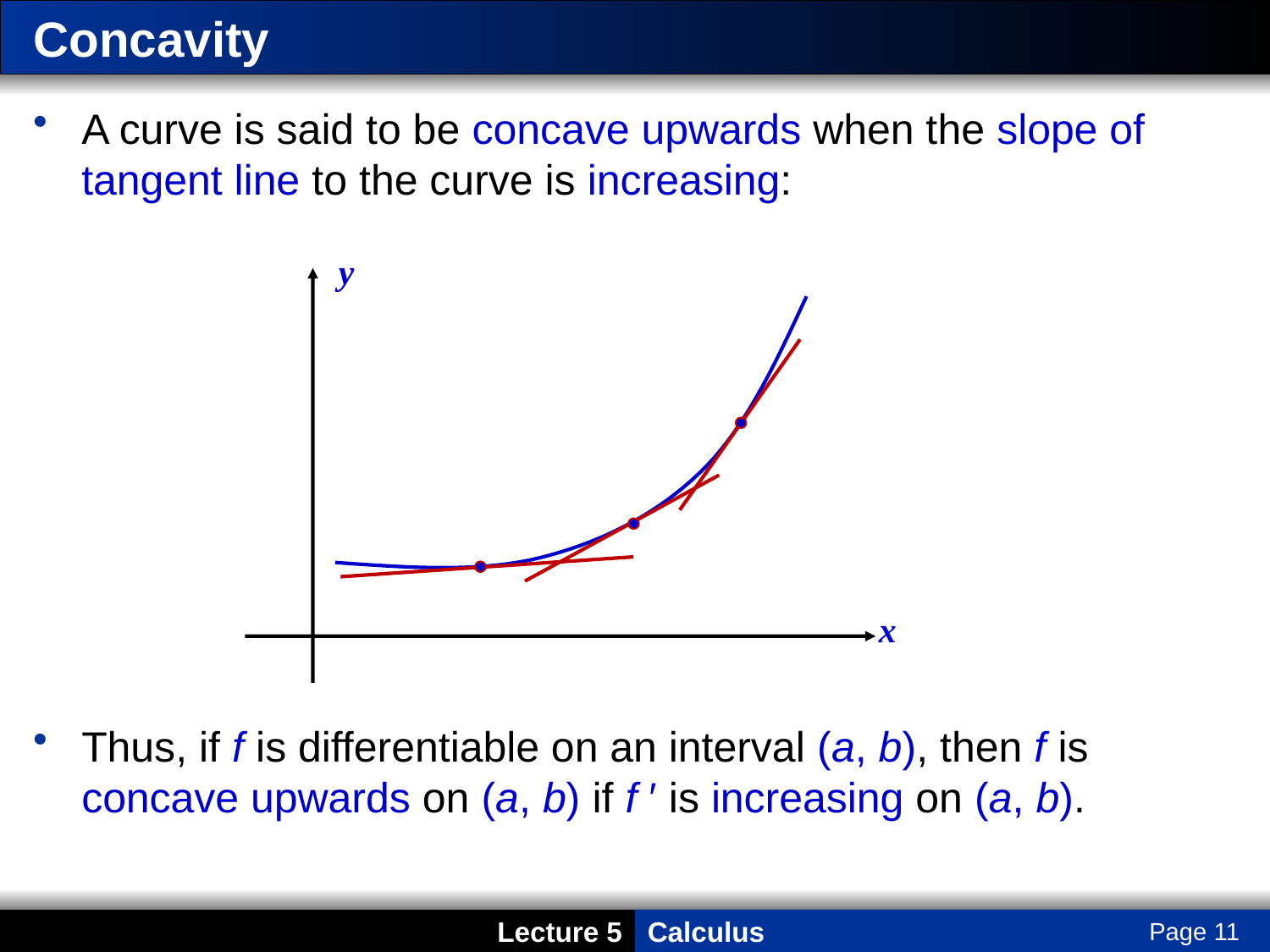

# Concavity
A curve is said to be concave upwards when the slope of tangent line to the curve is increasing:
Thus, if f is differentiable on an interval (a, b), then f is concave upwards on (a, b) if f ′ is increasing on (a, b).

y

x

Page 11